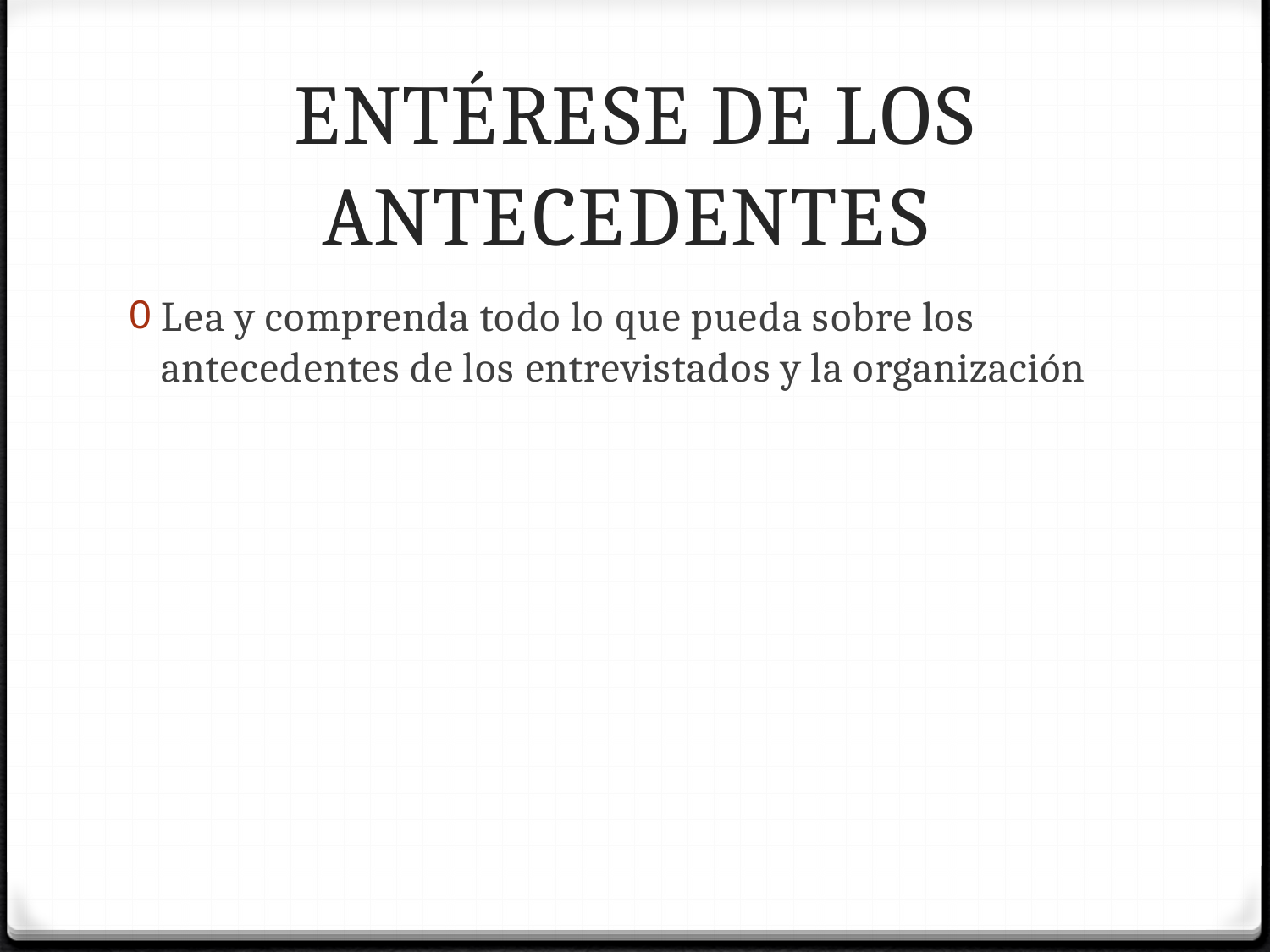

# ENTÉRESE DE LOS ANTECEDENTES
Lea y comprenda todo lo que pueda sobre los antecedentes de los entrevistados y la organización